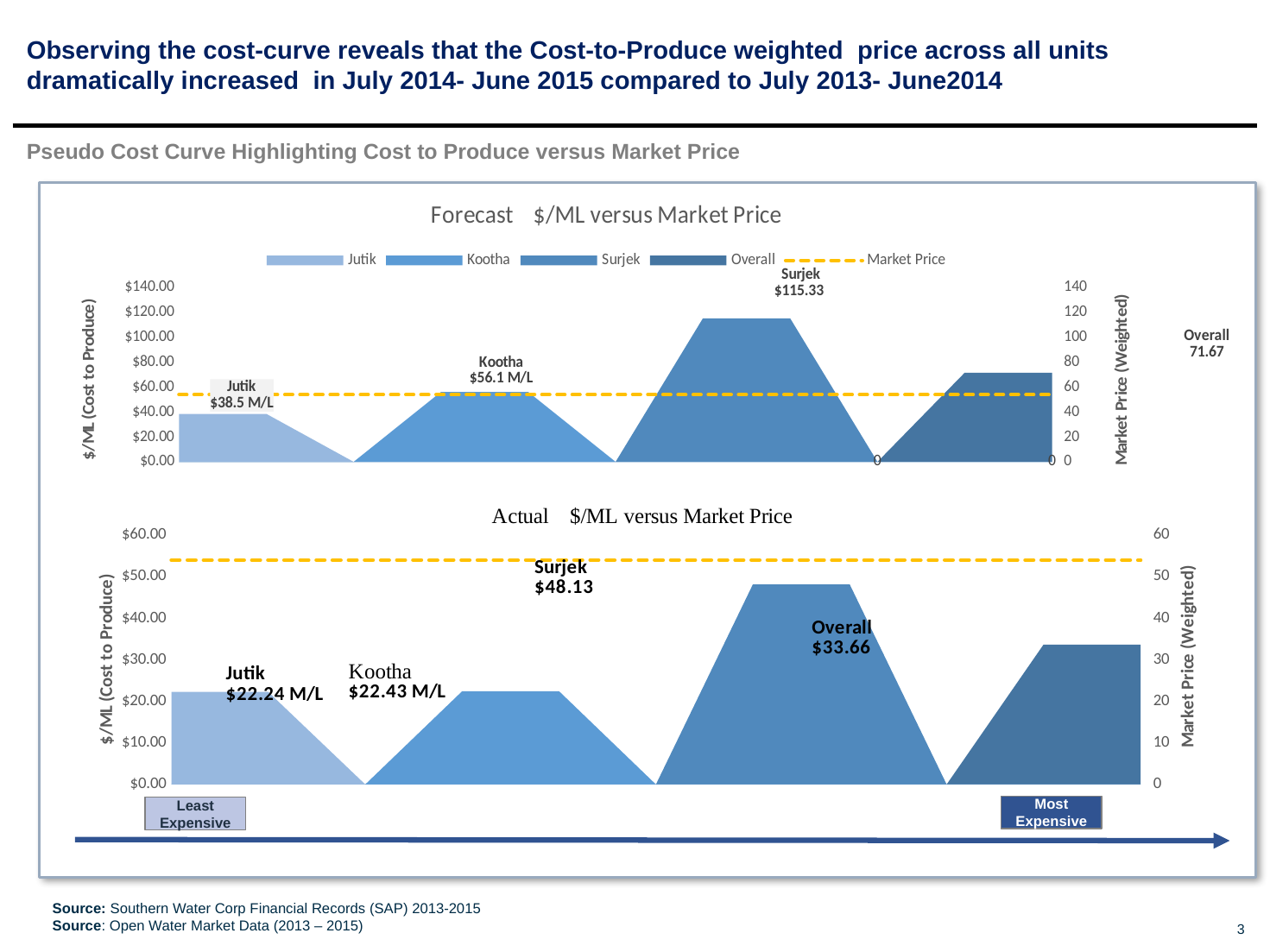

# Observing the cost-curve reveals that the Cost-to-Produce weighted  price across all units dramatically increased  in July 2014- June 2015 compared to July 2013- June2014
Pseudo Cost Curve Highlighting Cost to Produce versus Market Price

### Chart: Forecast    $/ML versus Market Price

| Category | Jutik | Kootha | Surjek | Overall |  |
|---|---|---|---|---|---|
| 0 | 38.5209934230272 | 0.0 | 0.0 | 0.0 | 53.98 |
| 300 | 38.52 | 0.0 | 0.0 | 0.0 | 53.98 |
| 300 | 0.0 | 0.0 | 0.0 | 0.0 | 53.98 |
| 300 | 0.0 | 56.13 | 0.0 | 0.0 | 53.98 |
| 530 | 0.0 | 56.13 | 0.0 | 0.0 | 53.98 |
| 530 | 0.0 | 0.0 | 0.0 | 0.0 | 53.98 |
| 530 | 0.0 | 0.0 | 115.33 | 0.0 | 53.98 |
| 950 | 0.0 | 0.0 | 115.33 | 0.0 | 53.98 |
| 950 | 0.0 | 0.0 | 0.0 | 0.0 | 53.98 |
| 950 | 0.0 | 0.0 | 0.0 | 71.67 | 53.98 |
| 1900 | 0.0 | 0.0 | 0.0 | 71.67 | 53.98 |

### Chart

| Category | Jutik | Kootha | Surjek | Overall |  |
|---|---|---|---|---|---|
| 0 | 22.24 | 0.0 | 0.0 | 0.0 | 53.98 |
| 300 | 22.24 | 0.0 | 0.0 | 0.0 | 53.98 |
| 300 | 0.0 | 0.0 | 0.0 | 0.0 | 53.98 |
| 300 | 0.0 | 22.43 | 0.0 | 0.0 | 53.98 |
| 530 | 0.0 | 22.43 | 0.0 | 0.0 | 53.98 |
| 530 | 0.0 | 0.0 | 0.0 | 0.0 | 53.98 |
| 530 | 0.0 | 0.0 | 48.13 | 0.0 | 53.98 |
| 950 | 0.0 | 0.0 | 48.13 | 0.0 | 53.98 |
| 950 | 0.0 | 0.0 | 0.0 | 0.0 | 53.98 |
| 950 | 0.0 | 0.0 | 0.0 | 33.66 | 53.98 |
| 1900 | 0.0 | 0.0 | 0.0 | 33.66 | 53.98 |
Most Expensive
Least Expensive
Source: Southern Water Corp Financial Records (SAP) 2013-2015
Source: Open Water Market Data (2013 – 2015)